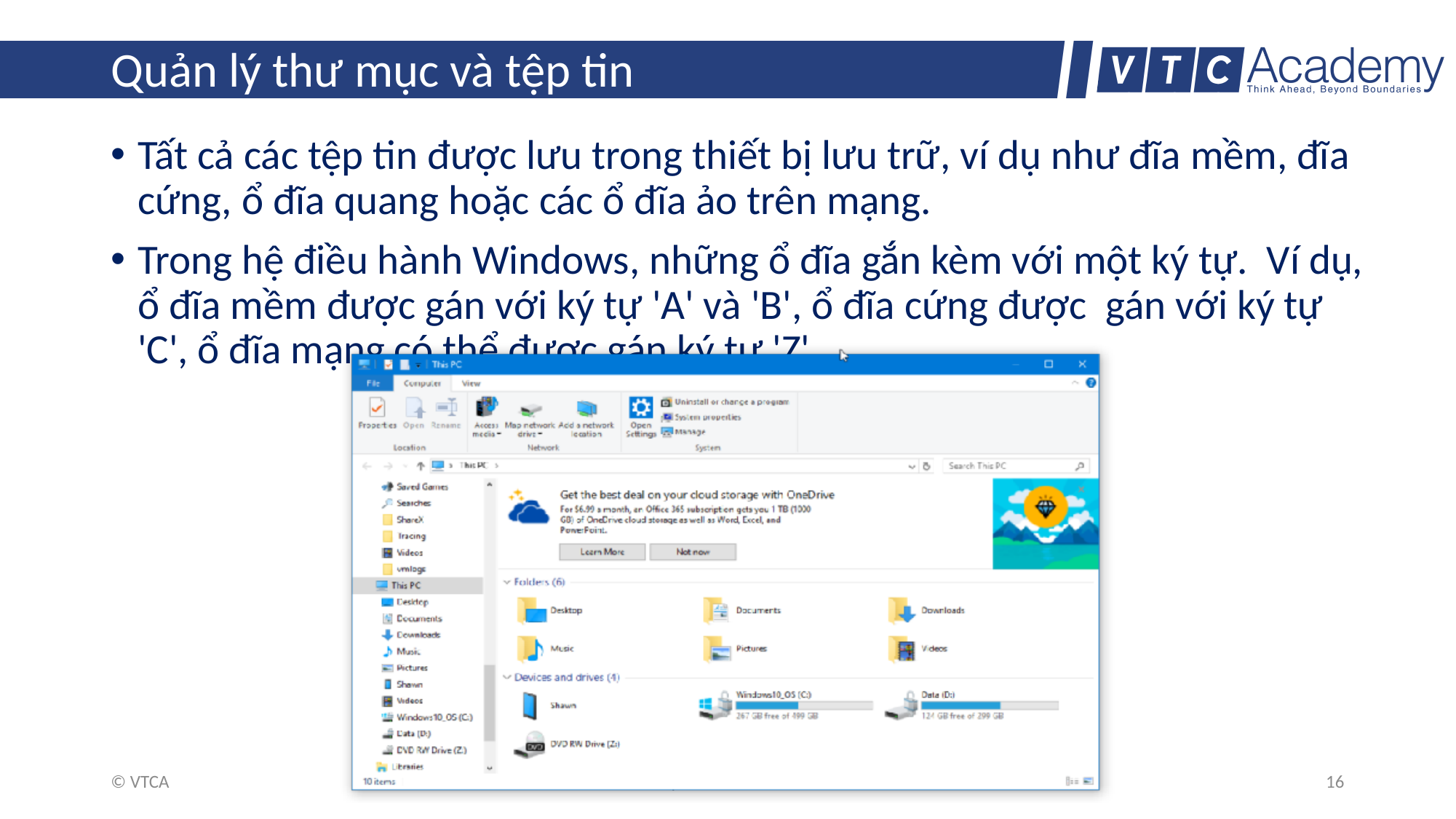

# Quản lý thư mục và tệp tin
Tất cả các tệp tin được lưu trong thiết bị lưu trữ, ví dụ như đĩa mềm, đĩa cứng, ổ đĩa quang hoặc các ổ đĩa ảo trên mạng.
Trong hệ điều hành Windows, những ổ đĩa gắn kèm với một ký tự.  Ví dụ, ổ đĩa mềm được gán với ký tự 'A' và 'B', ổ đĩa cứng được  gán với ký tự 'C', ổ đĩa mạng có thể được gán ký tự 'Z'.

© VTCA
Computer Fundamentals
16